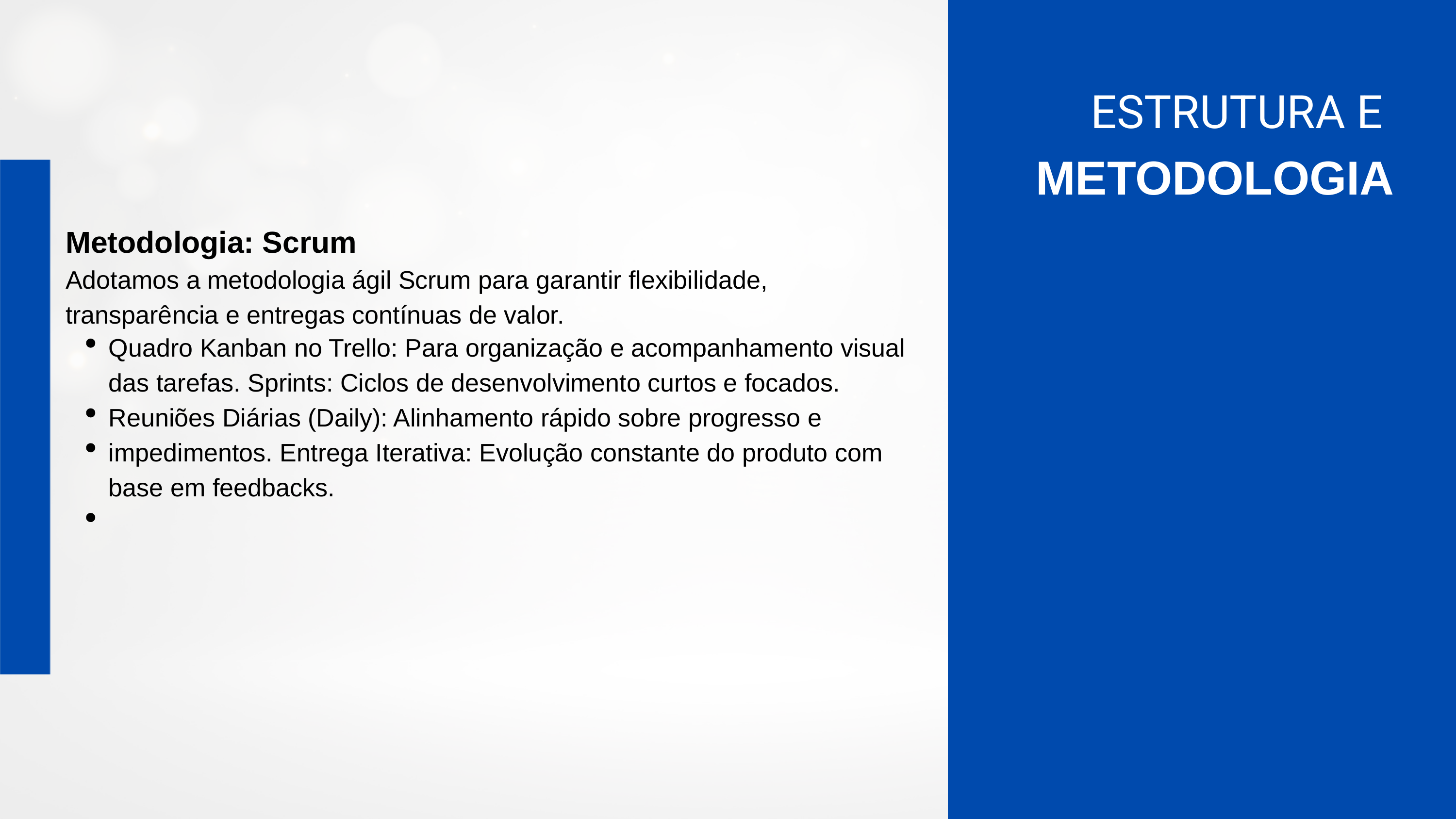

ESTRUTURA E
METODOLOGIA

Metodologia: Scrum
Adotamos a metodologia ágil Scrum para garantir flexibilidade, transparência e entregas contínuas de valor.
Quadro Kanban no Trello: Para organização e acompanhamento visual das tarefas. Sprints: Ciclos de desenvolvimento curtos e focados. Reuniões Diárias (Daily): Alinhamento rápido sobre progresso e impedimentos. Entrega Iterativa: Evolução constante do produto com base em feedbacks.